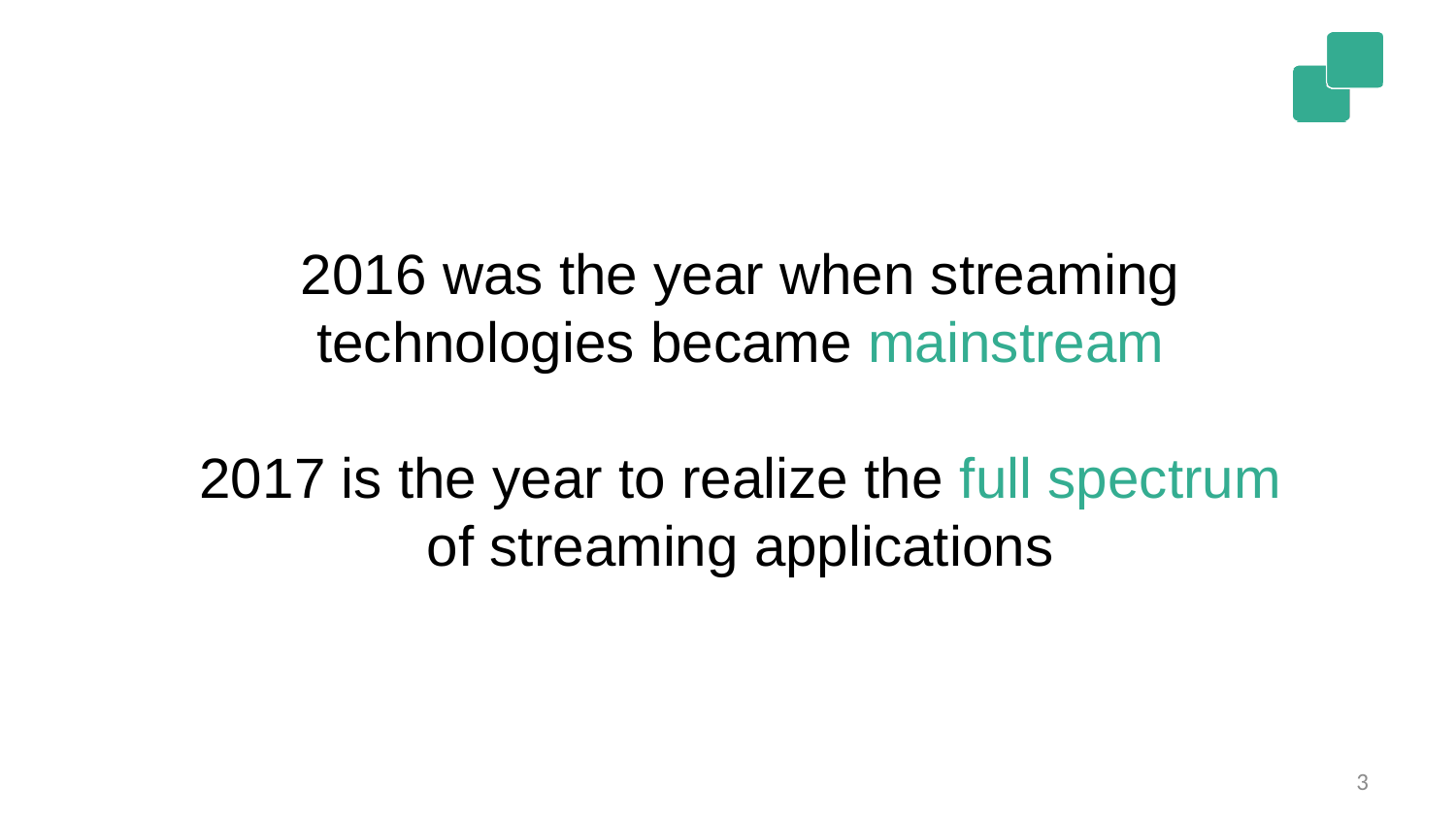

2016 was the year when streaming technologies became mainstream

2017 is the year to realize the full spectrum
of streaming applications
3